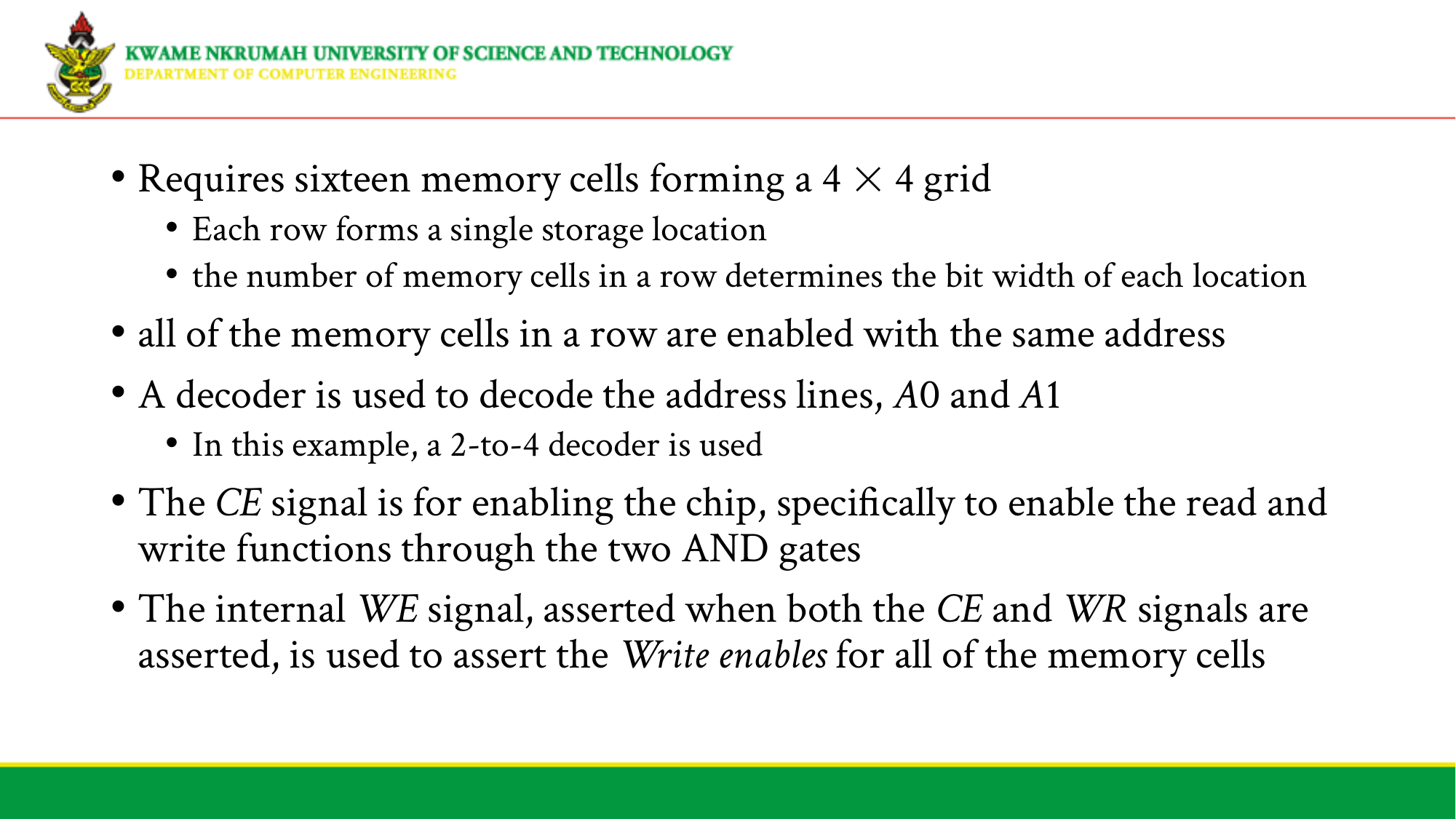

Requires sixteen memory cells forming a 4 × 4 grid
Each row forms a single storage location
the number of memory cells in a row determines the bit width of each location
all of the memory cells in a row are enabled with the same address
A decoder is used to decode the address lines, A0 and A1
In this example, a 2-to-4 decoder is used
The CE signal is for enabling the chip, specifically to enable the read and write functions through the two AND gates
The internal WE signal, asserted when both the CE and WR signals are asserted, is used to assert the Write enables for all of the memory cells